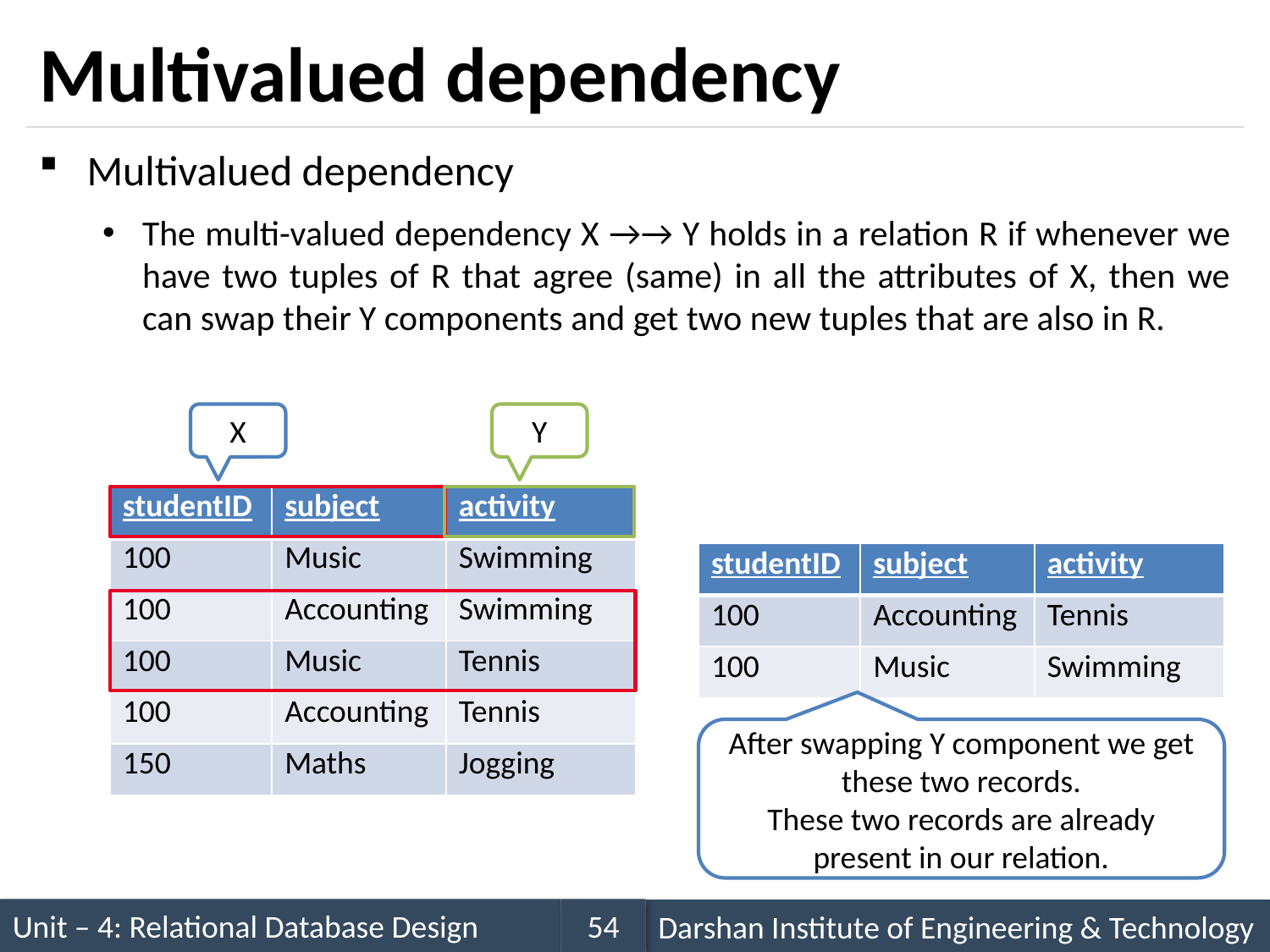

# Multivalued dependency
Multivalued dependency
The multi-valued dependency X →→ Y holds in a relation R if whenever we have two tuples of R that agree (same) in all the attributes of X, then we can swap their Y components and get two new tuples that are also in R.
X
Y
| studentID | subject | activity |
| --- | --- | --- |
| 100 | Music | Swimming |
| 100 | Accounting | Swimming |
| 100 | Music | Tennis |
| 100 | Accounting | Tennis |
| 150 | Maths | Jogging |

| studentID | subject | activity |
| --- | --- | --- |
| 100 | Accounting | Tennis |
| 100 | Music | Swimming |

After swapping Y component we get these two records.
These two records are already present in our relation.